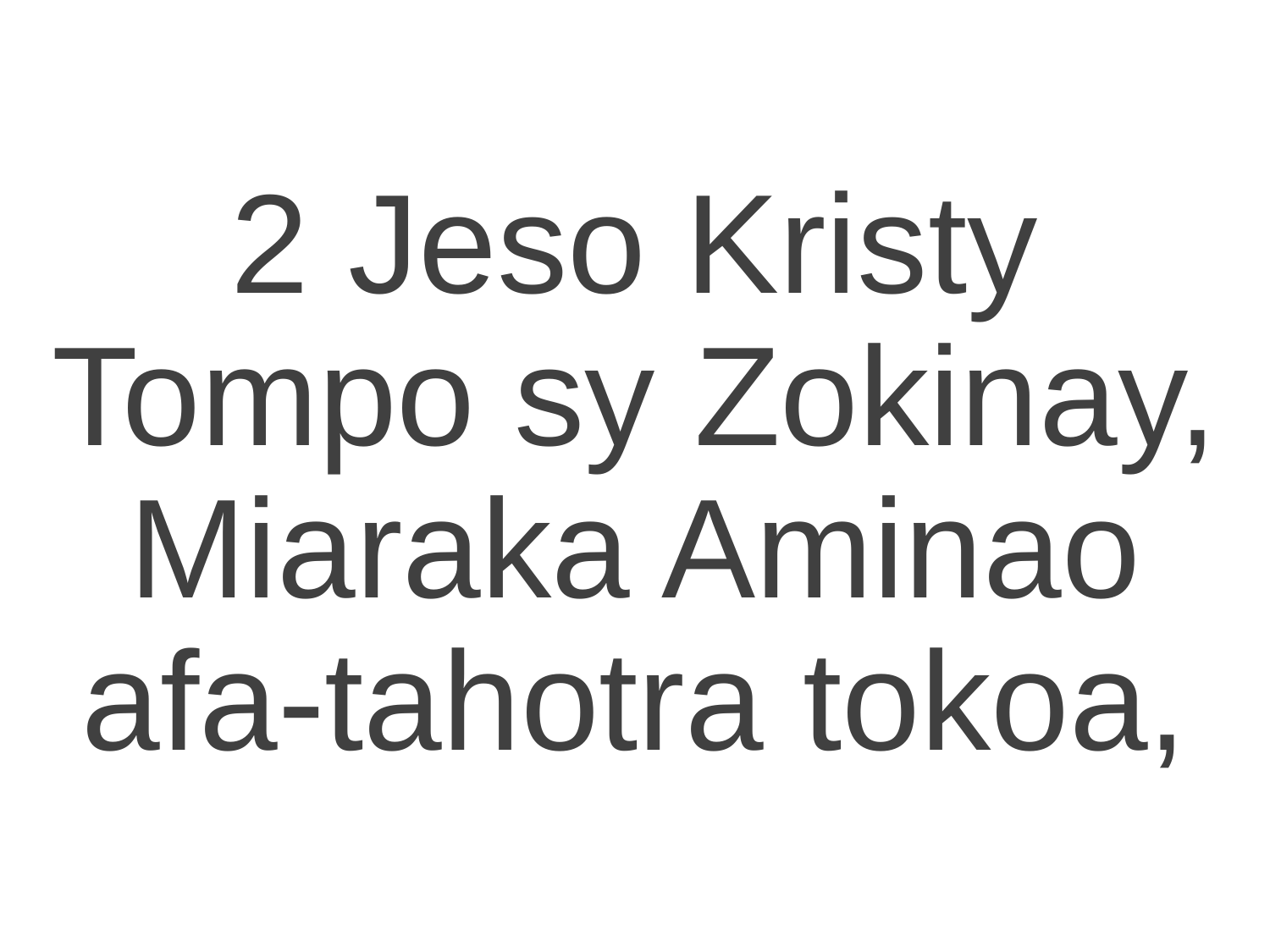

2 Jeso Kristy Tompo sy Zokinay,
Miaraka Aminao afa-tahotra tokoa,